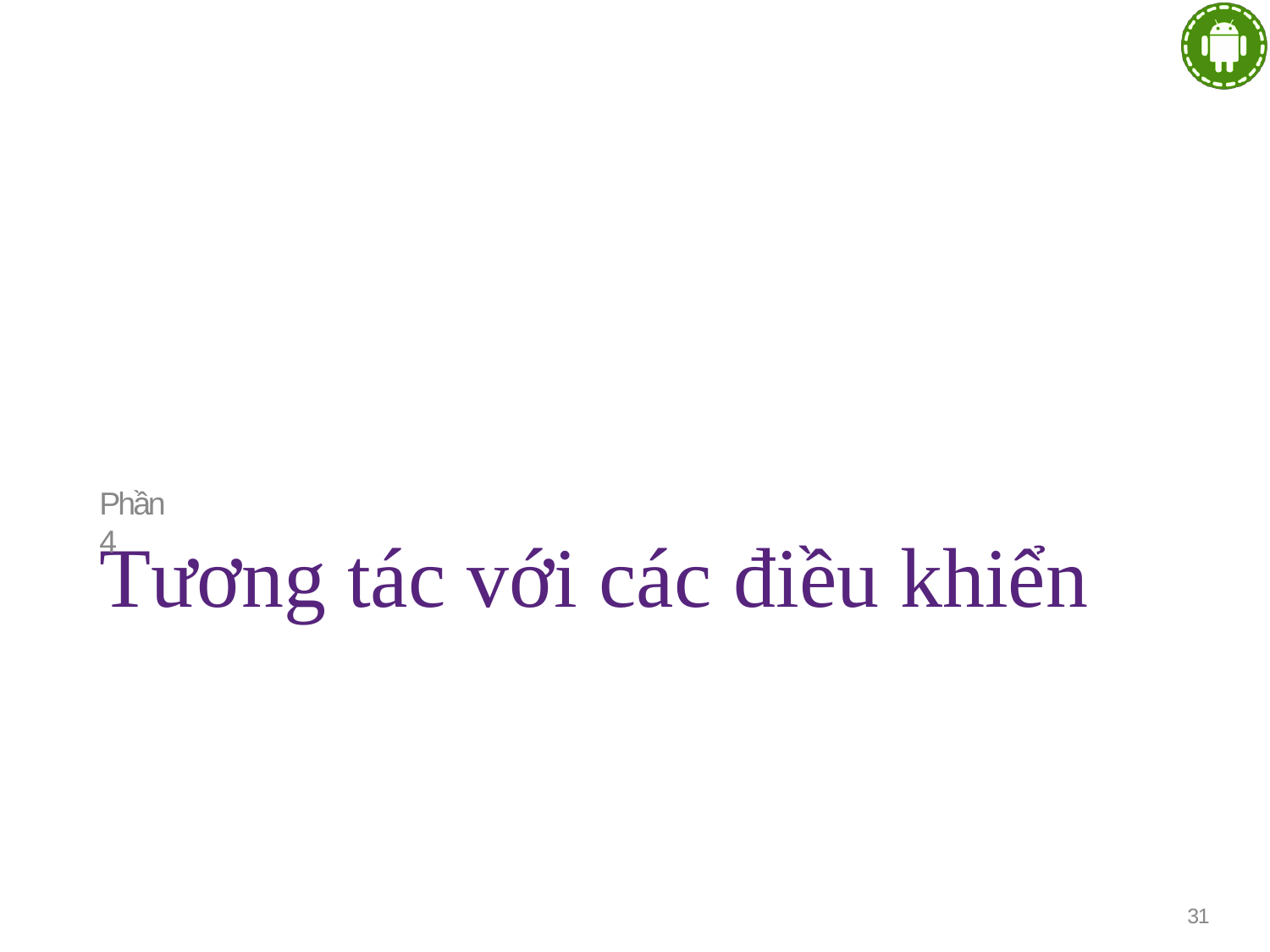

Phần 4
# Tương tác với các điều khiển
31